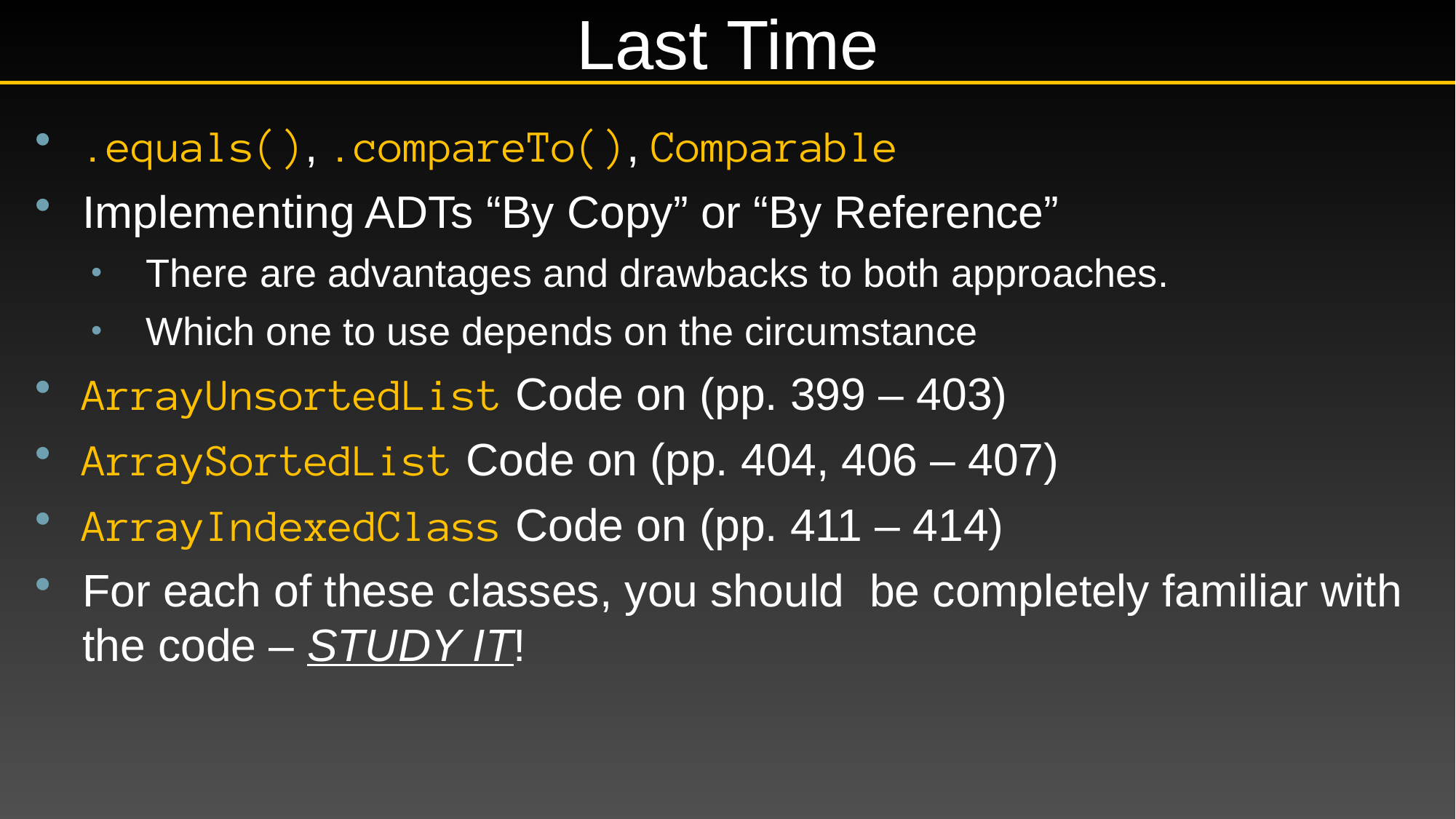

# Last Time
.equals(), .compareTo(), Comparable
Implementing ADTs “By Copy” or “By Reference”
There are advantages and drawbacks to both approaches.
Which one to use depends on the circumstance
ArrayUnsortedList Code on (pp. 399 – 403)
ArraySortedList Code on (pp. 404, 406 – 407)
ArrayIndexedClass Code on (pp. 411 – 414)
For each of these classes, you should  be completely familiar with the code – STUDY IT!